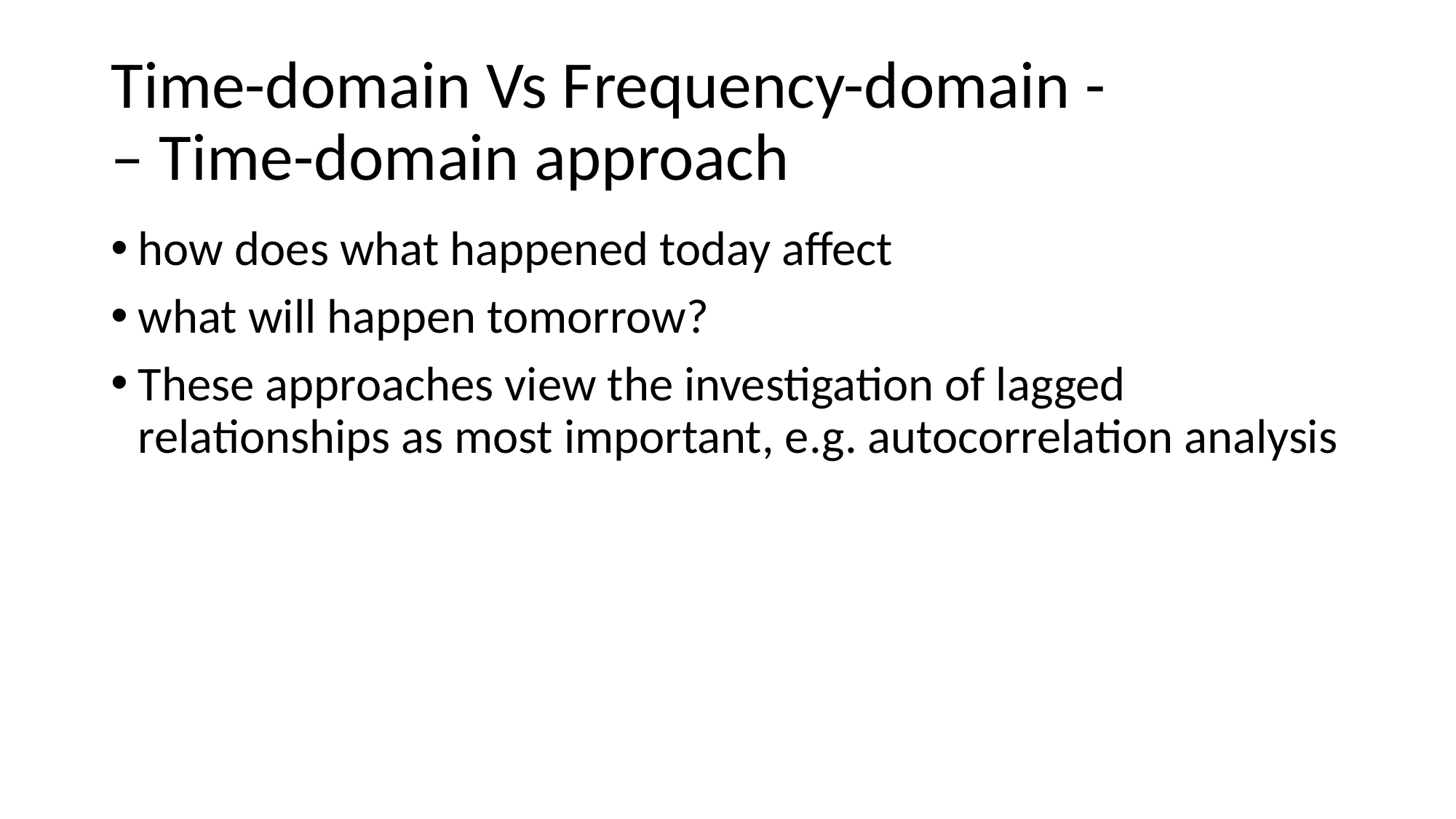

# Time-domain Vs Frequency-domain - – Time-domain approach
how does what happened today affect
what will happen tomorrow?
These approaches view the investigation of lagged relationships as most important, e.g. autocorrelation analysis